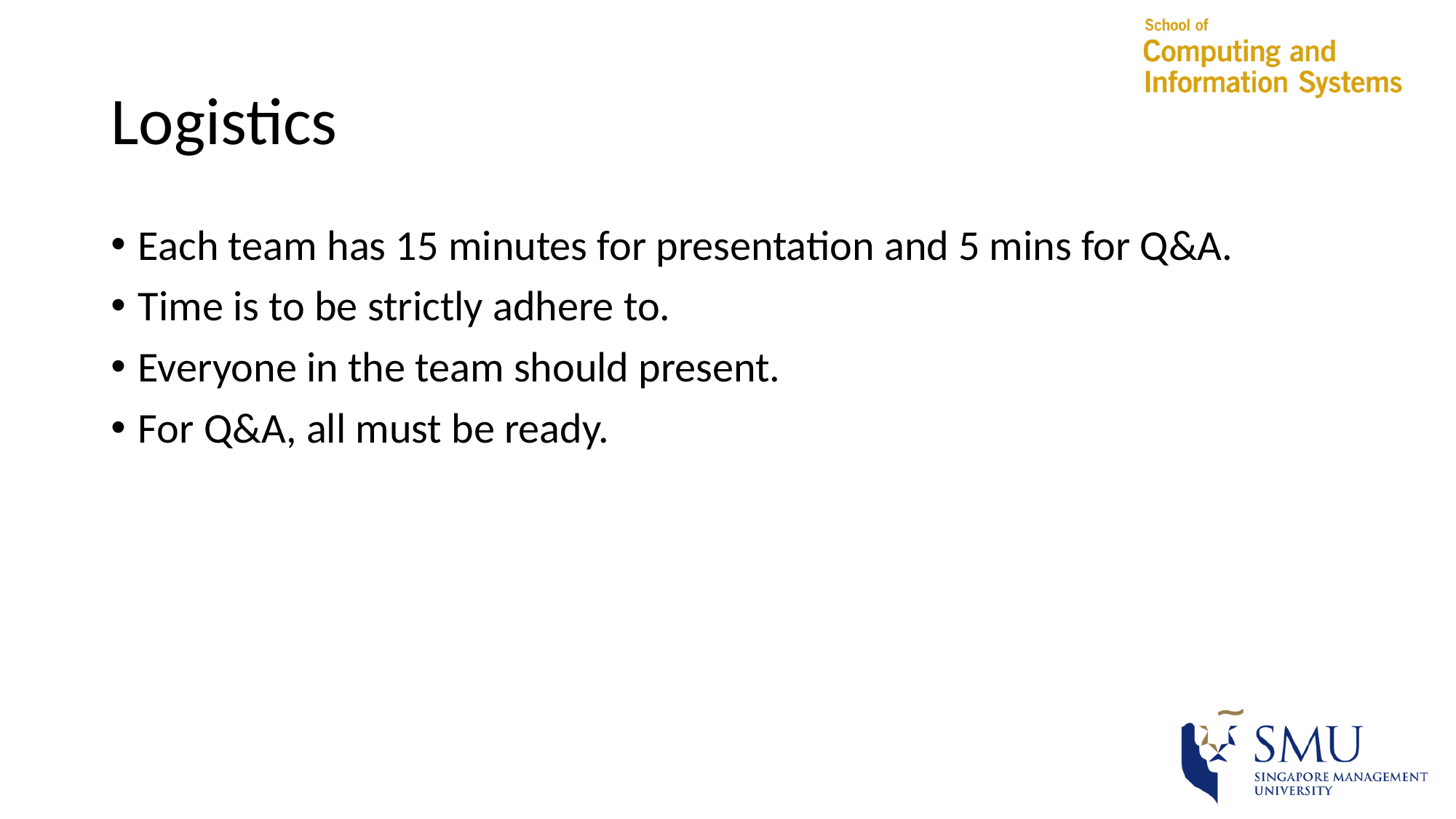

# Logistics
Each team has 15 minutes for presentation and 5 mins for Q&A.
Time is to be strictly adhere to.
Everyone in the team should present.
For Q&A, all must be ready.